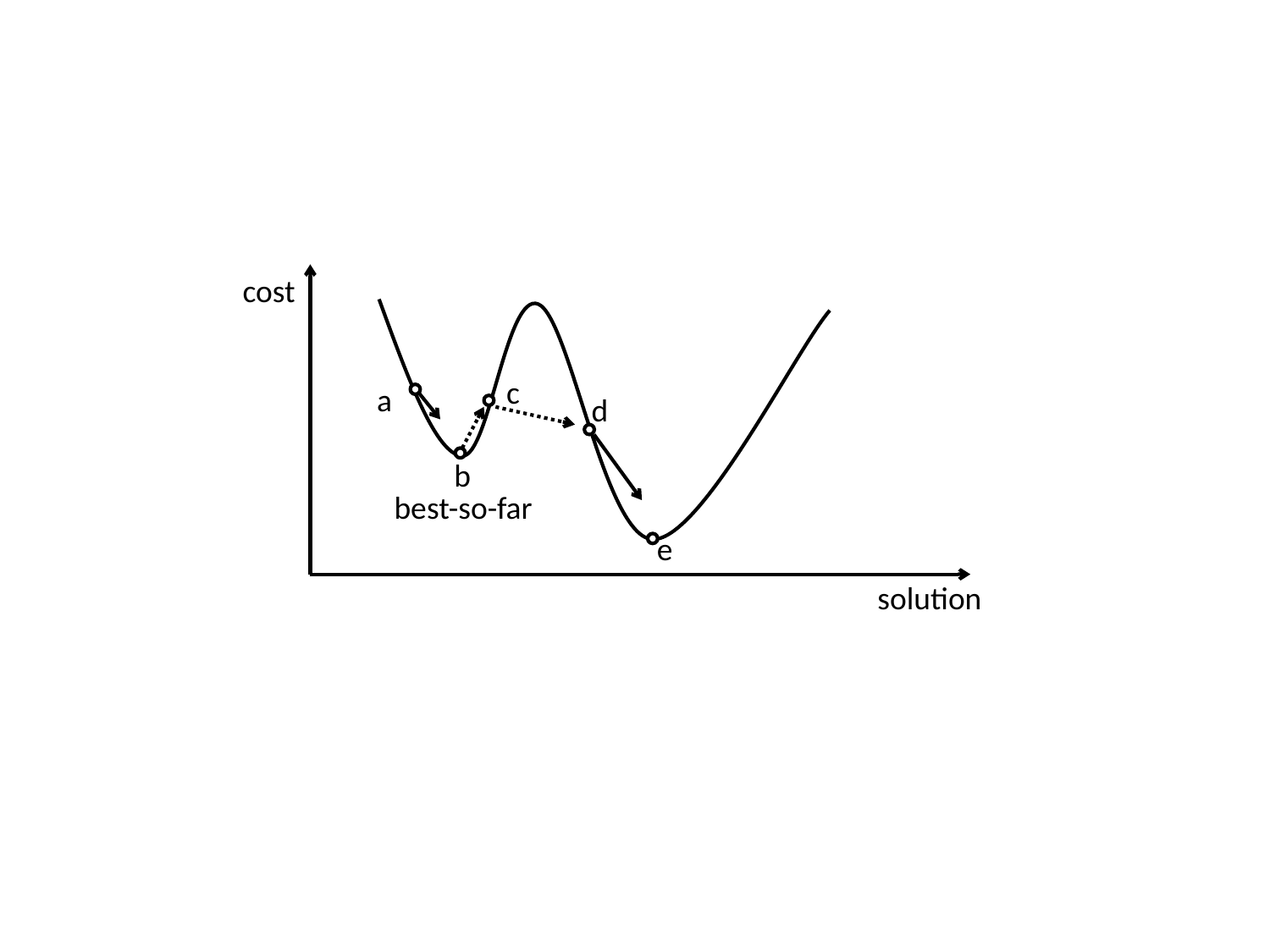

cost

c
a
d

b
best-so-far
e

solution